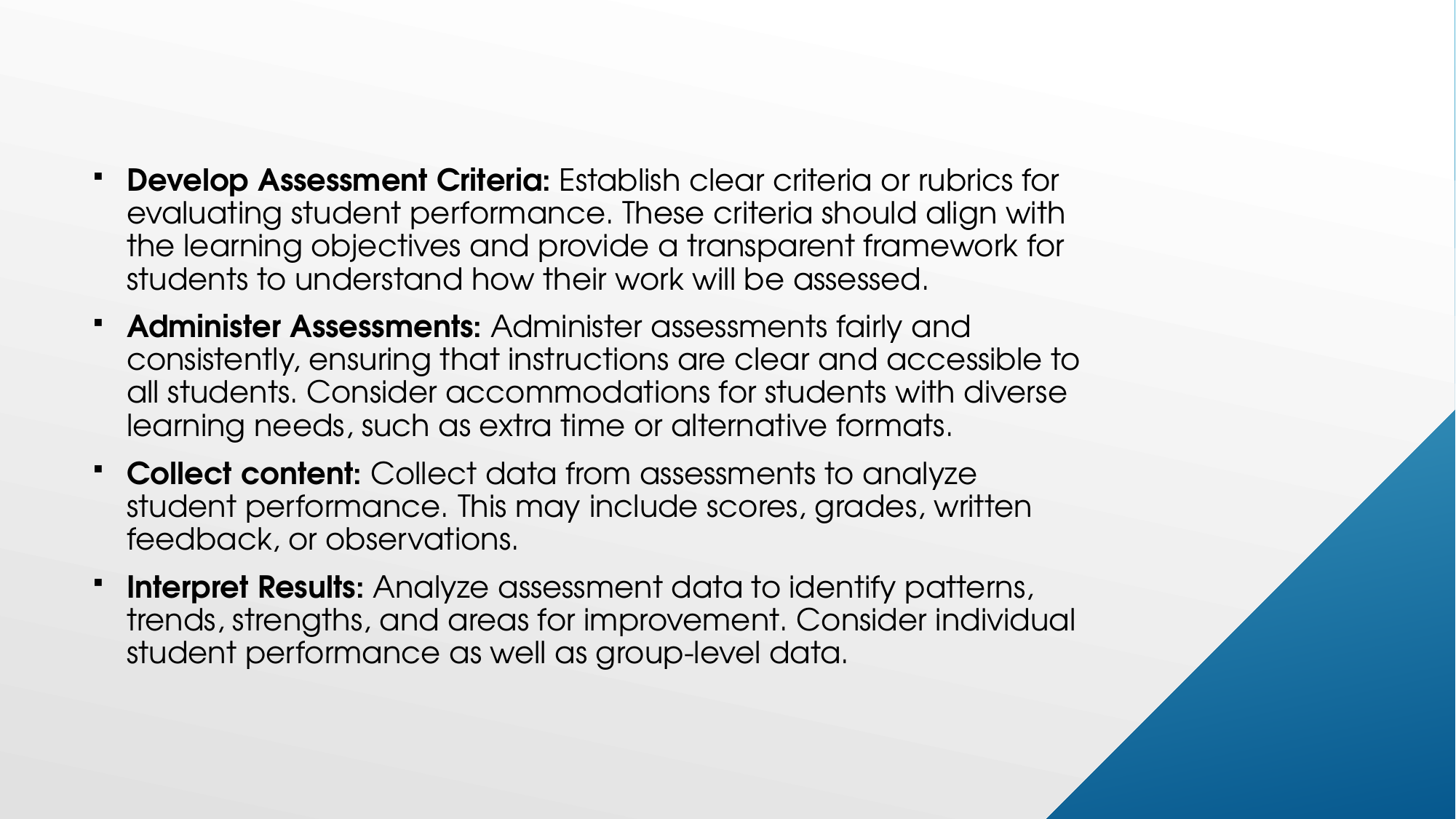

Develop Assessment Criteria: Establish clear criteria or rubrics for evaluating student performance. These criteria should align with the learning objectives and provide a transparent framework for students to understand how their work will be assessed.
Administer Assessments: Administer assessments fairly and consistently, ensuring that instructions are clear and accessible to all students. Consider accommodations for students with diverse learning needs, such as extra time or alternative formats.
Collect content: Collect data from assessments to analyze student performance. This may include scores, grades, written feedback, or observations.
Interpret Results: Analyze assessment data to identify patterns, trends, strengths, and areas for improvement. Consider individual student performance as well as group-level data.